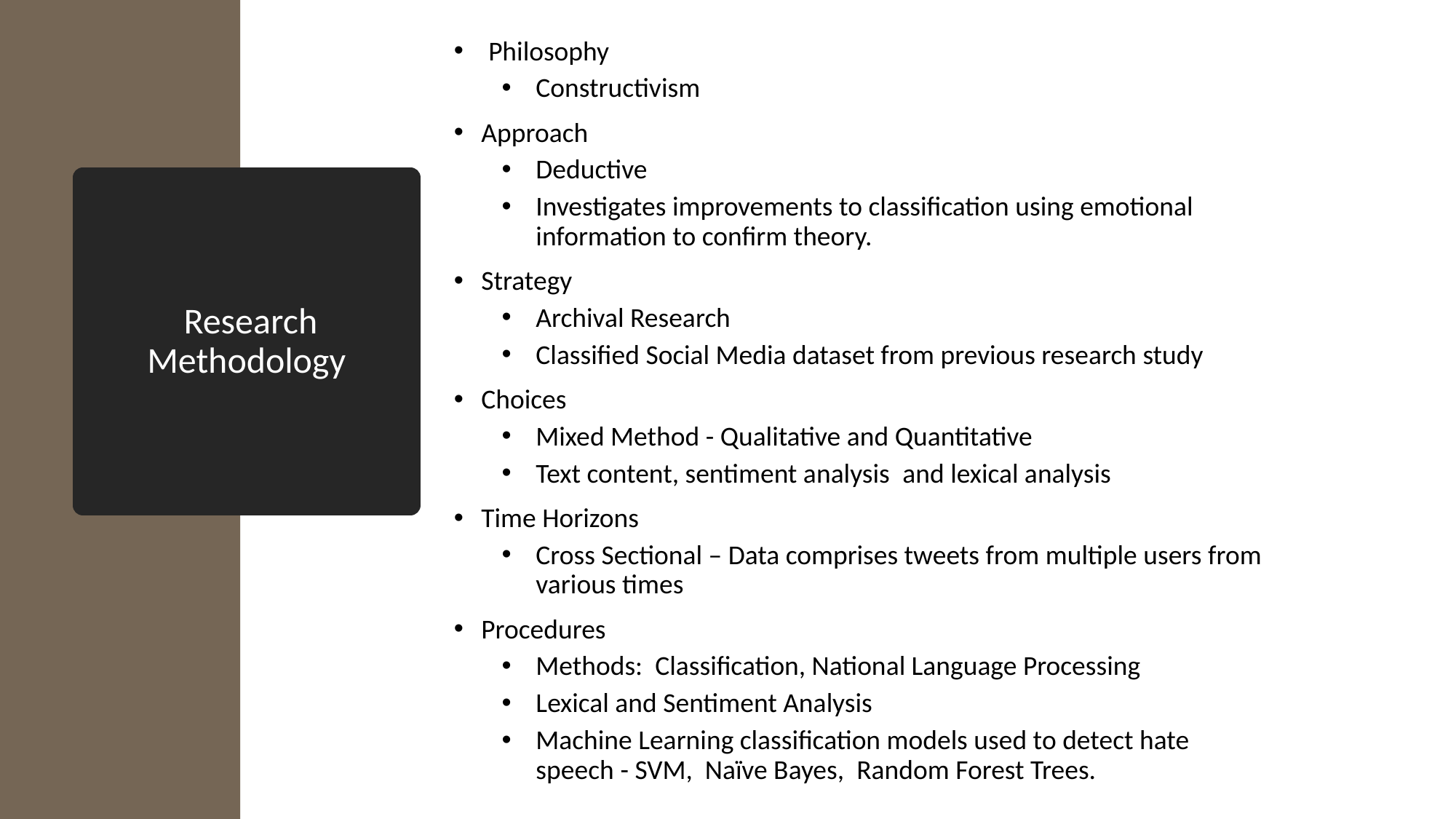

Philosophy
Constructivism
Approach
Deductive
Investigates improvements to classification using emotional information to confirm theory.
Strategy
Archival Research
Classified Social Media dataset from previous research study
Choices
Mixed Method - Qualitative and Quantitative
Text content, sentiment analysis  and lexical analysis
Time Horizons
Cross Sectional – Data comprises tweets from multiple users from various times
Procedures
Methods:  Classification, National Language Processing
Lexical and Sentiment Analysis
Machine Learning classification models used to detect hate speech - SVM,  Naïve Bayes,  Random Forest Trees.

# Research Methodology